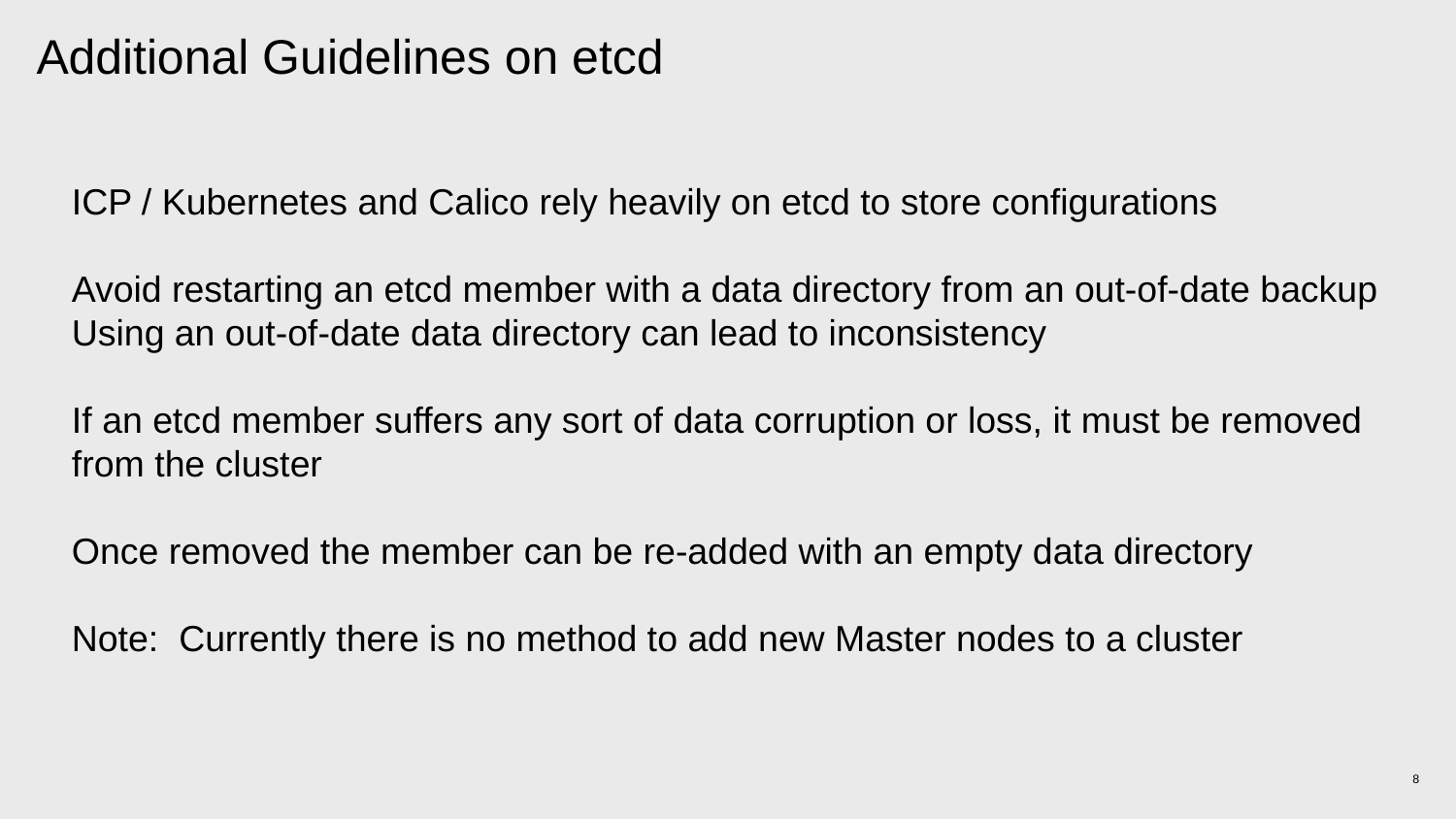

# Additional Guidelines on etcd
ICP / Kubernetes and Calico rely heavily on etcd to store configurations

Avoid restarting an etcd member with a data directory from an out-of-date backup
Using an out-of-date data directory can lead to inconsistency

If an etcd member suffers any sort of data corruption or loss, it must be removed from the cluster

Once removed the member can be re-added with an empty data directory

Note:  Currently there is no method to add new Master nodes to a cluster
8